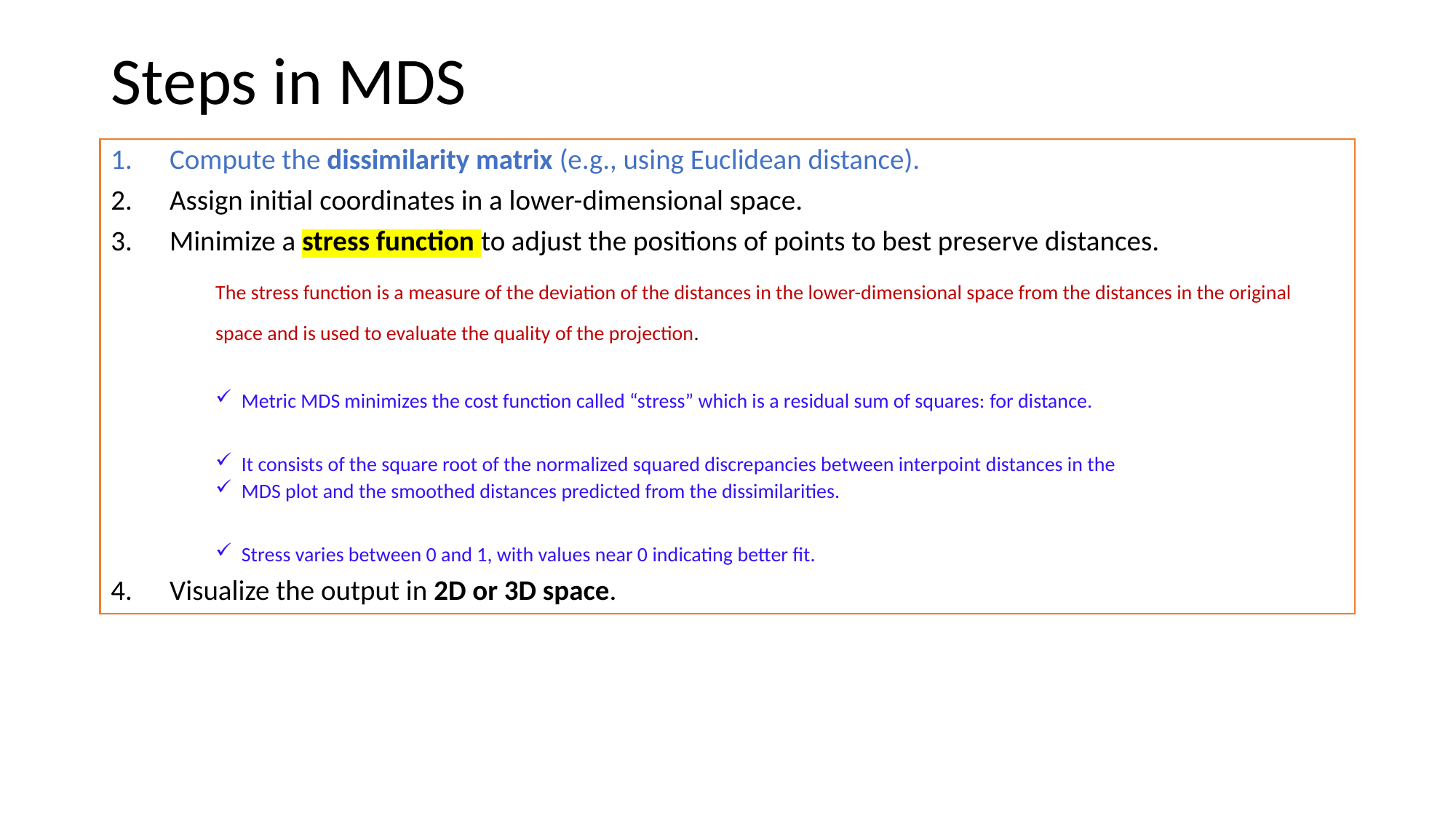

# Steps in MDS
Compute the dissimilarity matrix (e.g., using Euclidean distance).
Assign initial coordinates in a lower-dimensional space.
Minimize a stress function to adjust the positions of points to best preserve distances.
The stress function is a measure of the deviation of the distances in the lower-dimensional space from the distances in the original space and is used to evaluate the quality of the projection.

Metric MDS minimizes the cost function called “stress” which is a residual sum of squares: for distance.

It consists of the square root of the normalized squared discrepancies between interpoint distances in the
MDS plot and the smoothed distances predicted from the dissimilarities.

Stress varies between 0 and 1, with values near 0 indicating better fit.
Visualize the output in 2D or 3D space.